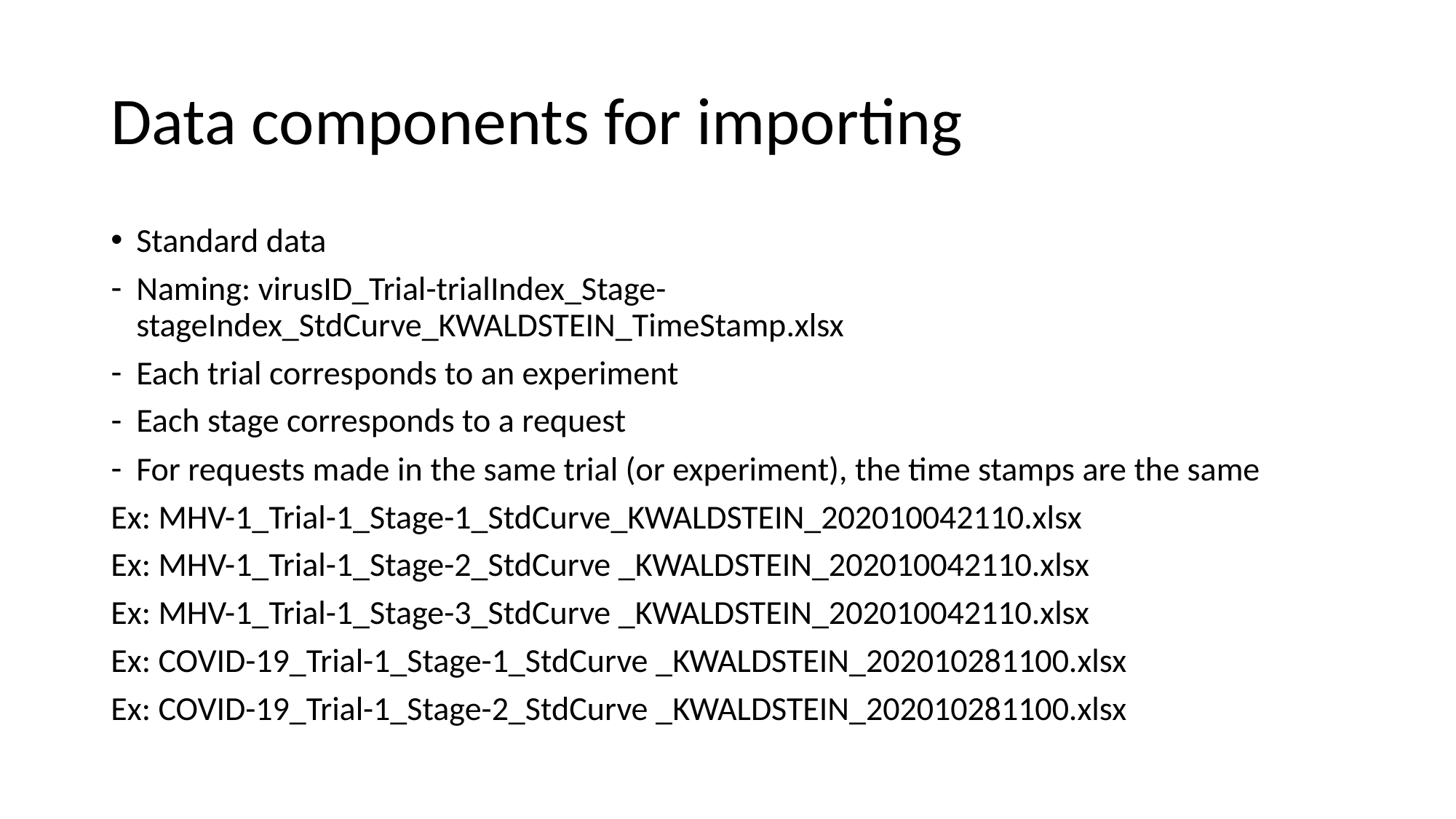

# Data components for importing
Standard data
Naming: virusID_Trial-trialIndex_Stage-stageIndex_StdCurve_KWALDSTEIN_TimeStamp.xlsx
Each trial corresponds to an experiment
Each stage corresponds to a request
For requests made in the same trial (or experiment), the time stamps are the same
Ex: MHV-1_Trial-1_Stage-1_StdCurve_KWALDSTEIN_202010042110.xlsx
Ex: MHV-1_Trial-1_Stage-2_StdCurve _KWALDSTEIN_202010042110.xlsx
Ex: MHV-1_Trial-1_Stage-3_StdCurve _KWALDSTEIN_202010042110.xlsx
Ex: COVID-19_Trial-1_Stage-1_StdCurve _KWALDSTEIN_202010281100.xlsx
Ex: COVID-19_Trial-1_Stage-2_StdCurve _KWALDSTEIN_202010281100.xlsx